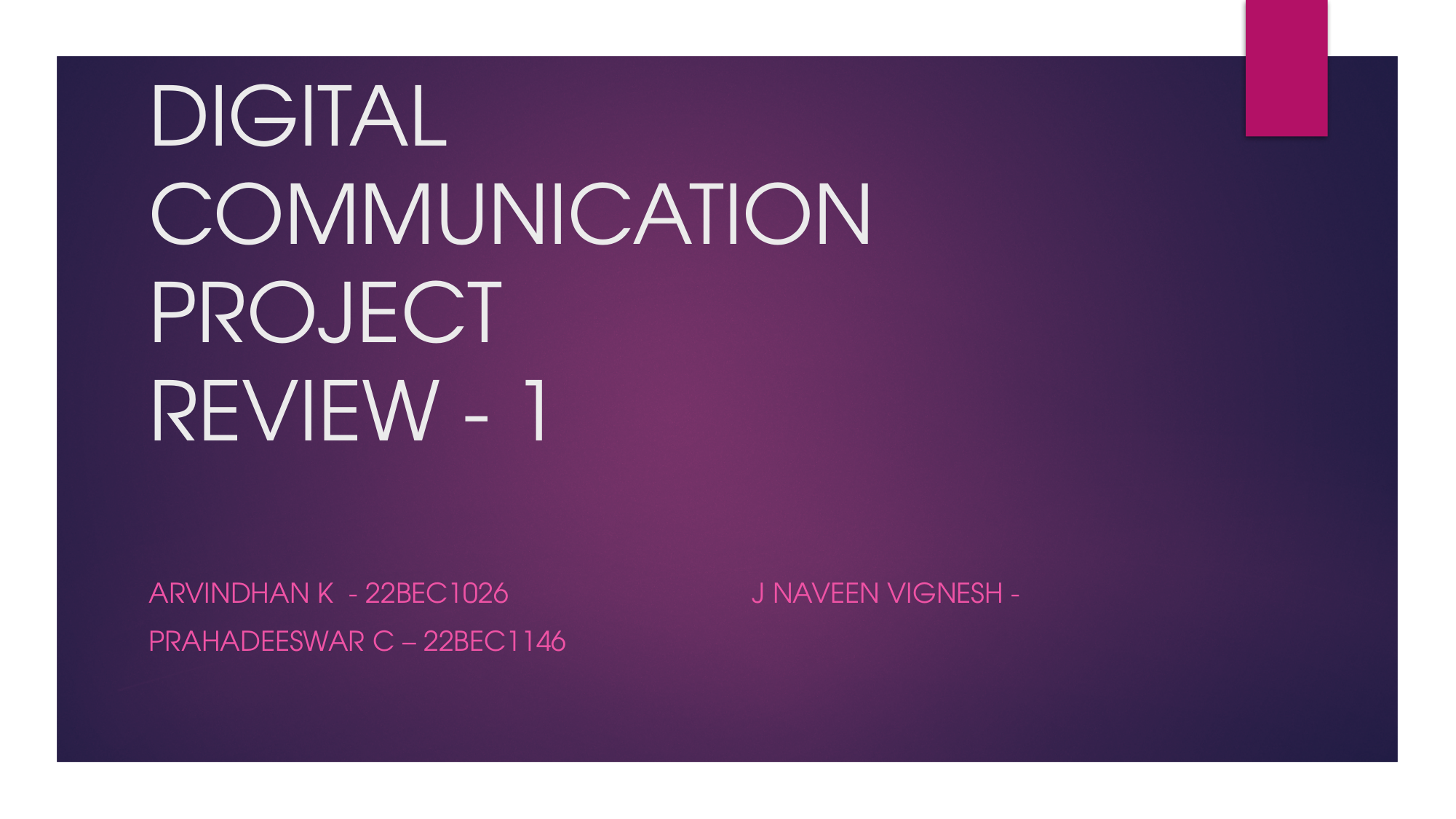

# DIGITAL COMMUNICATION PROJECT REVIEW - 1
ARVINDHAN K  - 22BEC1026                                J Naveen VIGNESH -
PRAHADEESWAR C – 22BEC1146